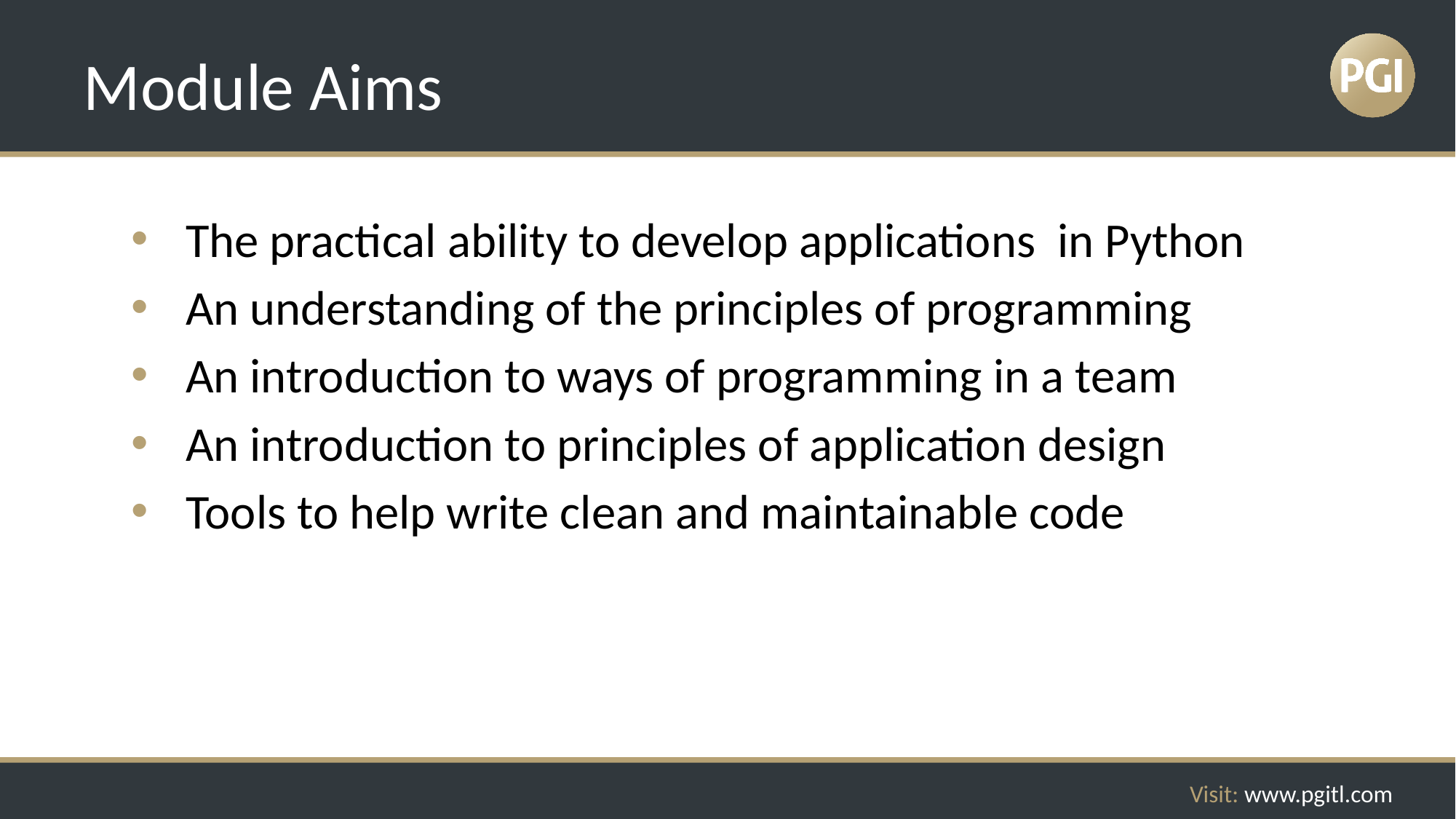

# Module Aims
The practical ability to develop applications  in Python
An understanding of the principles of programming
An introduction to ways of programming in a team
An introduction to principles of application design
Tools to help write clean and maintainable code